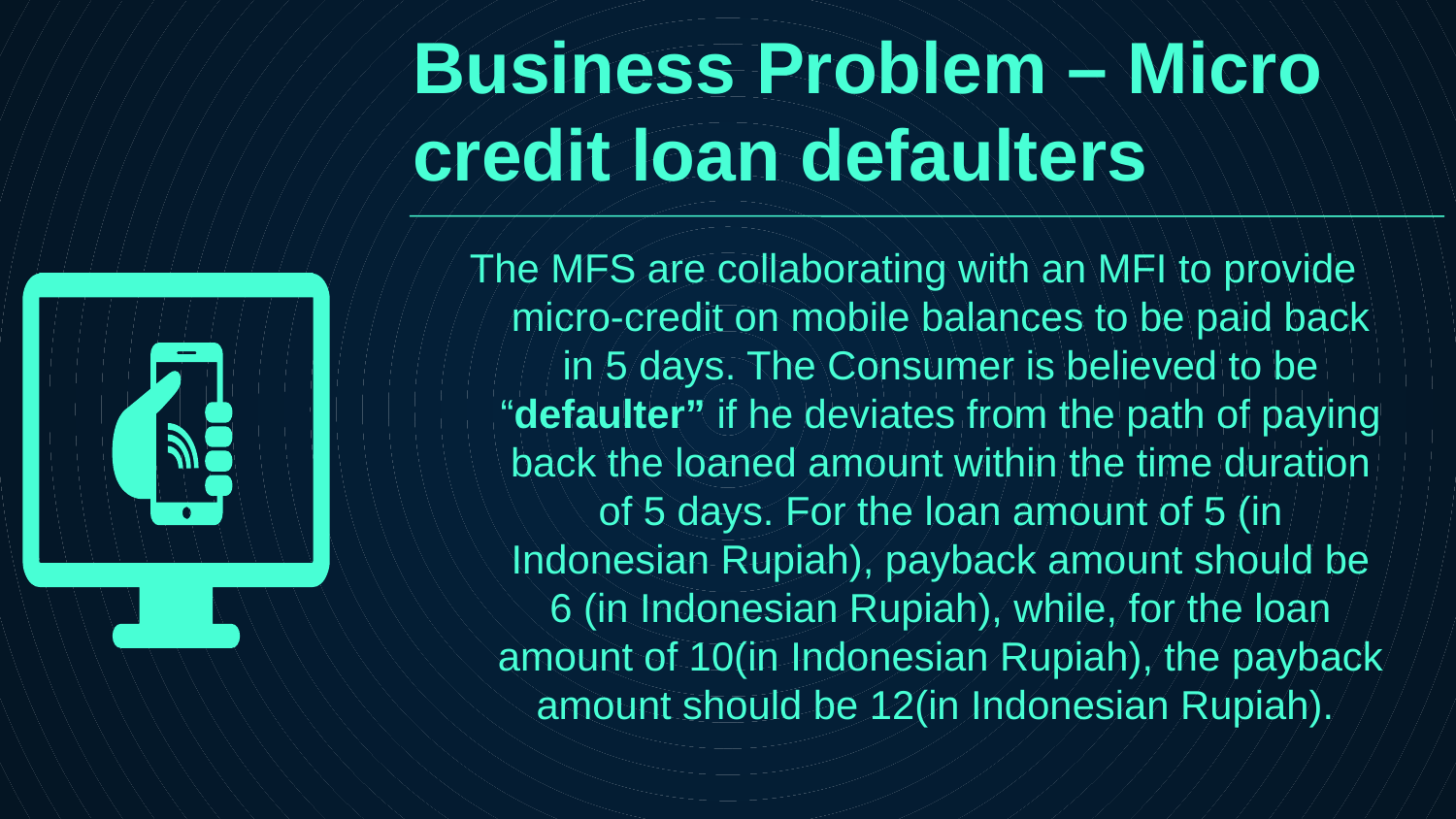

# Business Problem – Micro credit loan defaulters
The MFS are collaborating with an MFI to provide micro-credit on mobile balances to be paid back in 5 days. The Consumer is believed to be “defaulter” if he deviates from the path of paying back the loaned amount within the time duration of 5 days. For the loan amount of 5 (in Indonesian Rupiah), payback amount should be 6 (in Indonesian Rupiah), while, for the loan amount of 10(in Indonesian Rupiah), the payback amount should be 12(in Indonesian Rupiah).